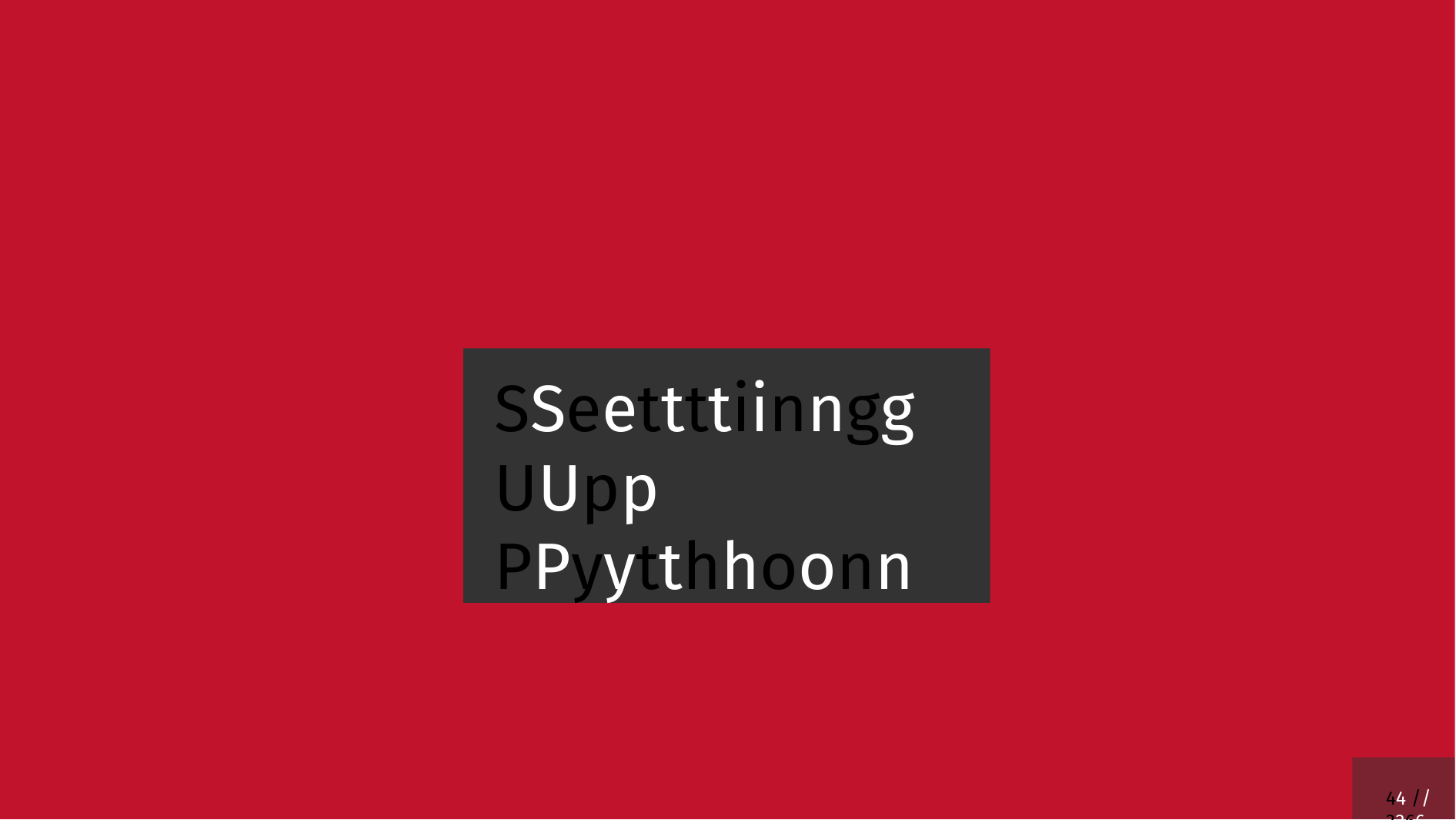

# SSeettttiinngg UUpp PPyytthhoonn

44 // 3366